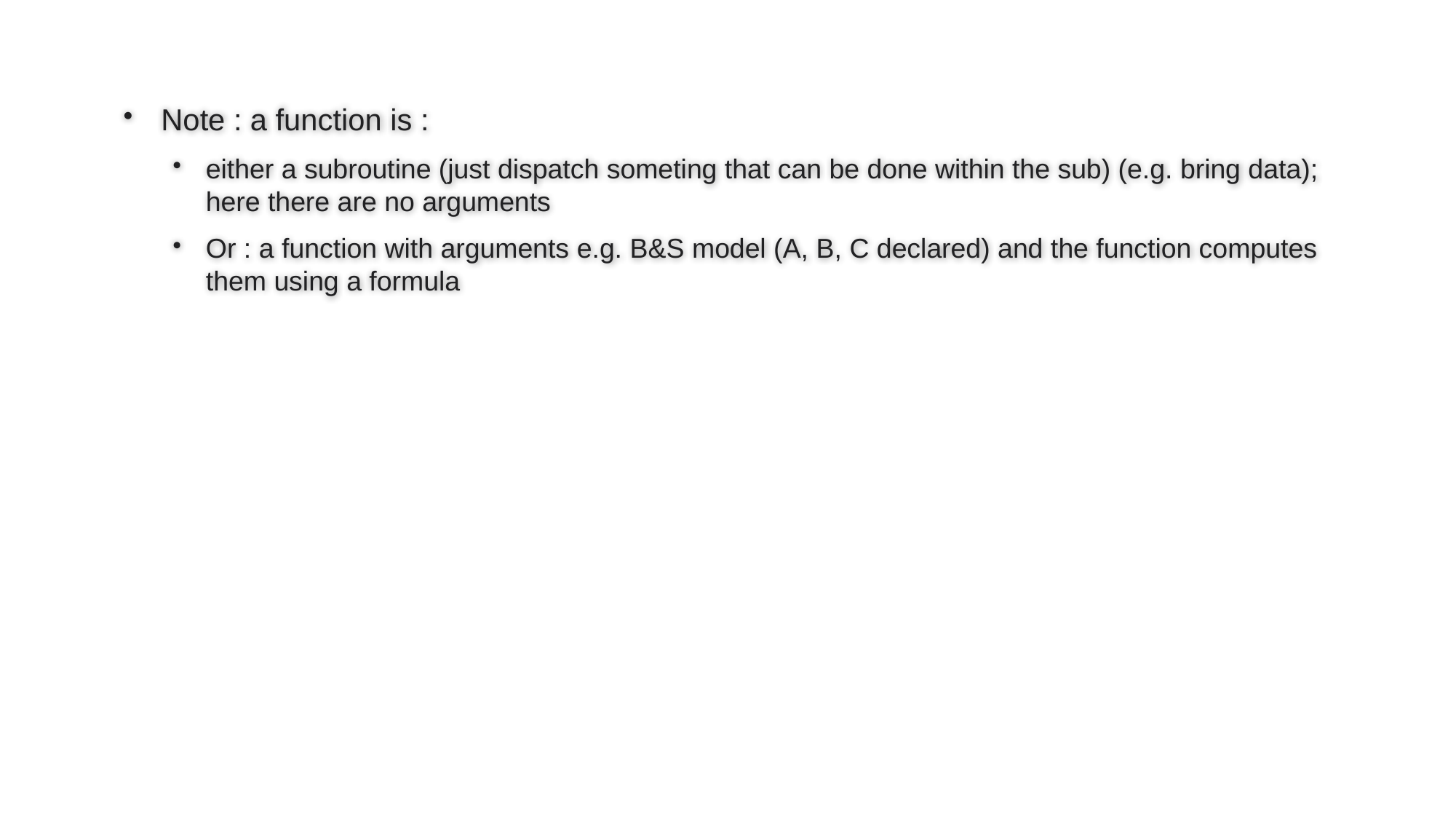

Note : a function is :
either a subroutine (just dispatch someting that can be done within the sub) (e.g. bring data); here there are no arguments
Or : a function with arguments e.g. B&S model (A, B, C declared) and the function computes them using a formula